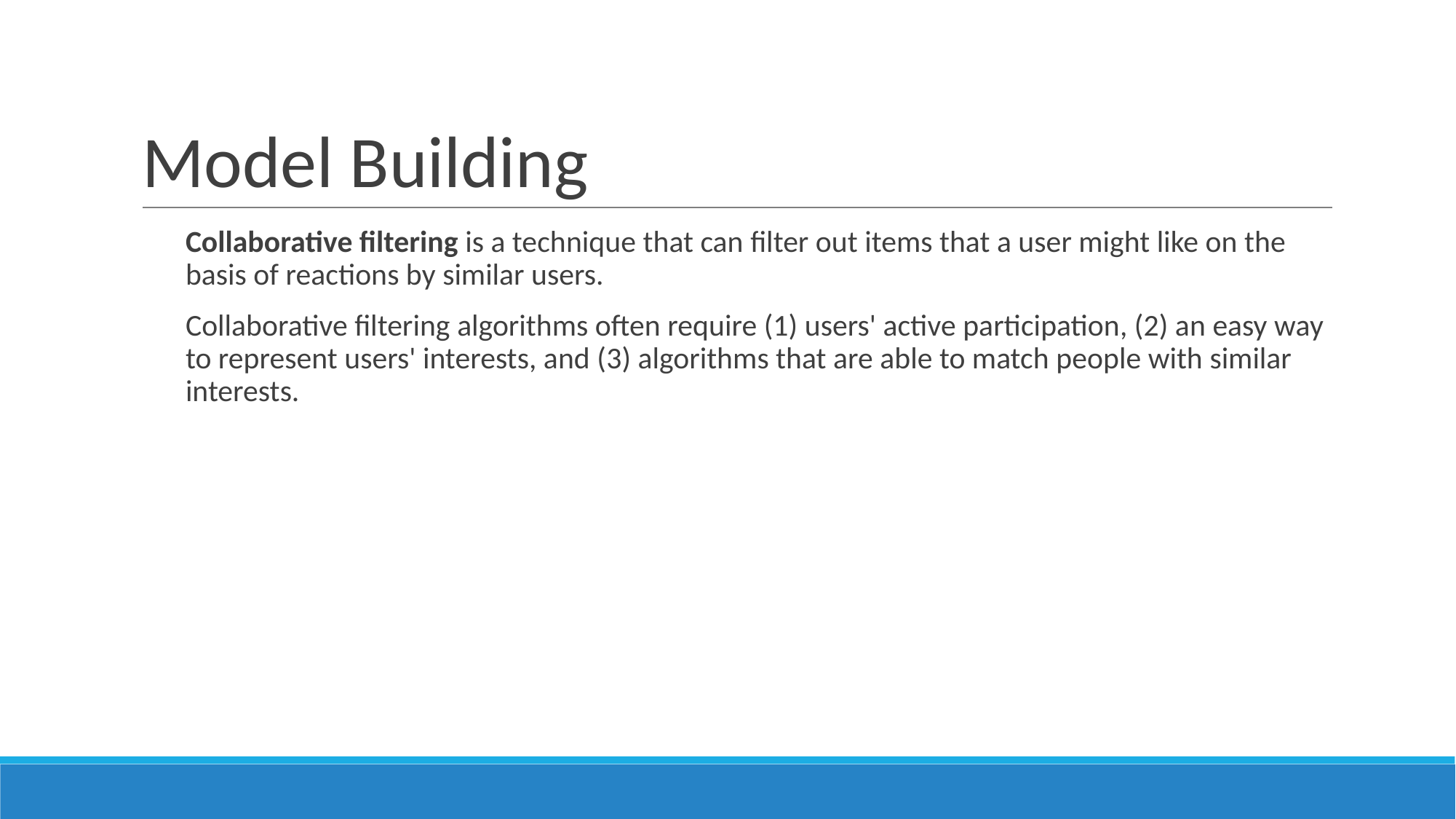

# Model Building
Collaborative filtering is a technique that can filter out items that a user might like on the basis of reactions by similar users.
Collaborative filtering algorithms often require (1) users' active participation, (2) an easy way to represent users' interests, and (3) algorithms that are able to match people with similar interests.